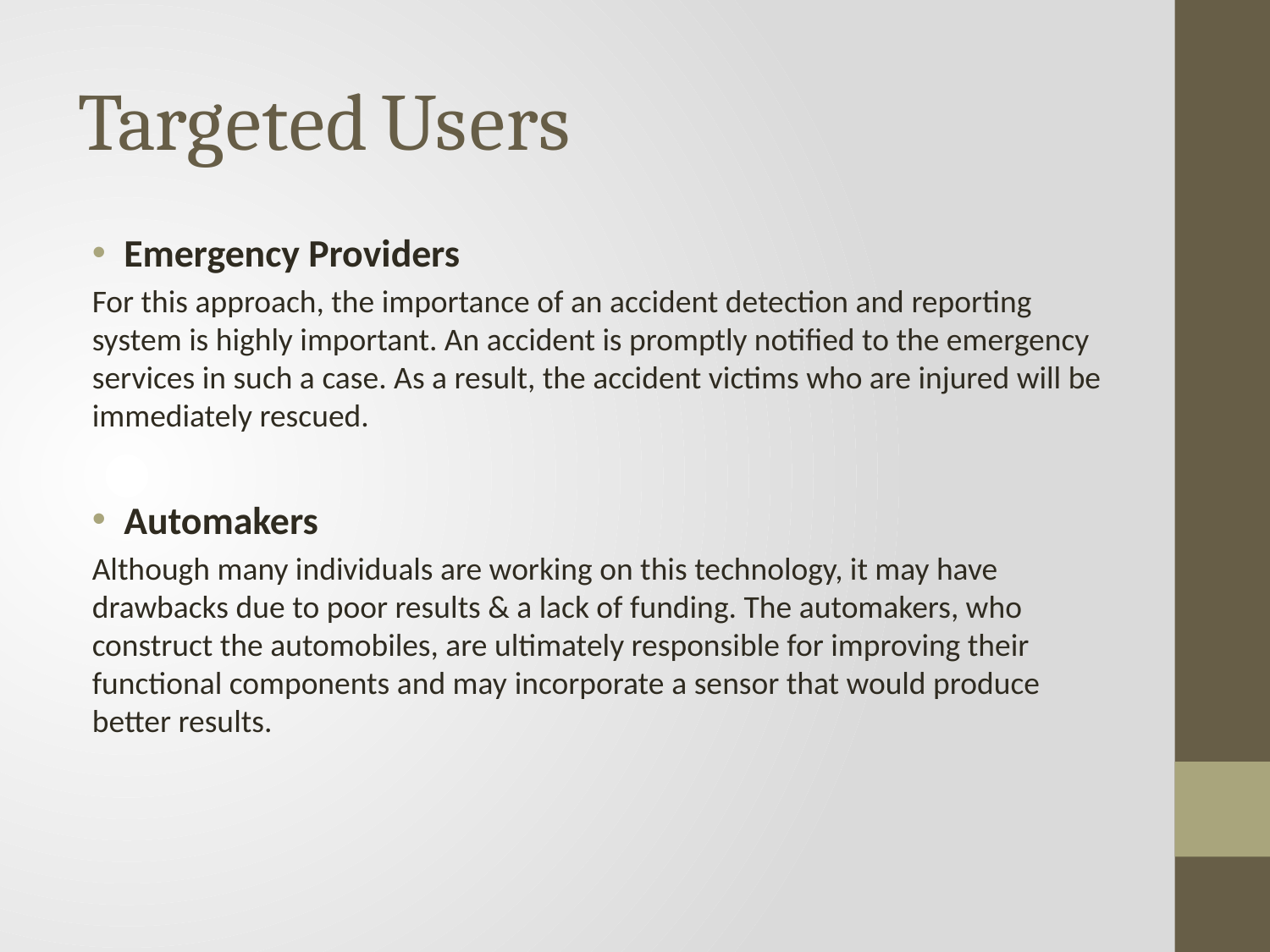

# Targeted Users
Emergency Providers
For this approach, the importance of an accident detection and reporting system is highly important. An accident is promptly notified to the emergency services in such a case. As a result, the accident victims who are injured will be immediately rescued.

Automakers
Although many individuals are working on this technology, it may have drawbacks due to poor results & a lack of funding. The automakers, who construct the automobiles, are ultimately responsible for improving their functional components and may incorporate a sensor that would produce better results.